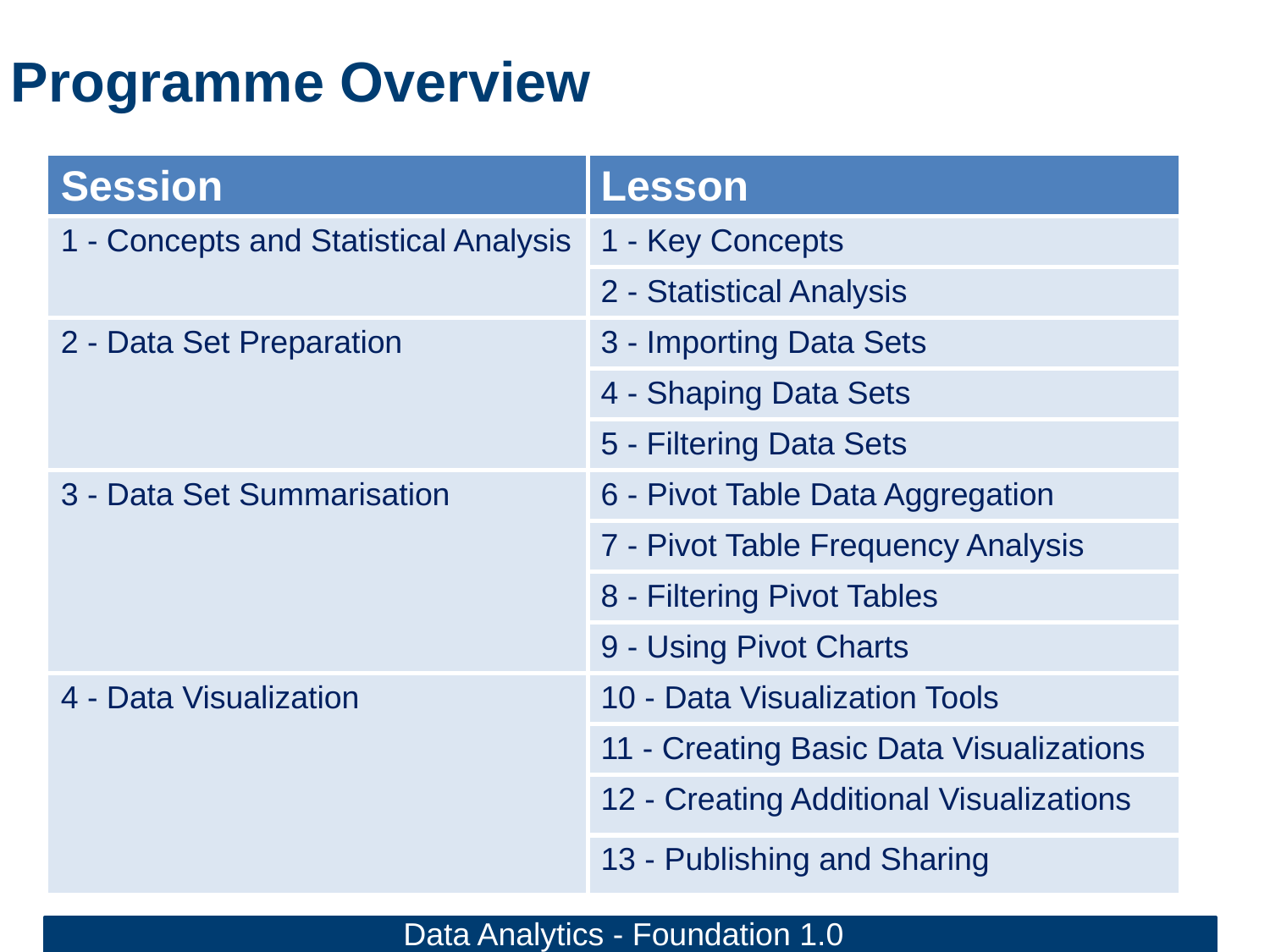

# Programme Overview
| Session | Lesson |
| --- | --- |
| 1 - Concepts and Statistical Analysis | 1 - Key Concepts |
|  | 2 - Statistical Analysis |
| 2 - Data Set Preparation | 3 - Importing Data Sets |
|  | 4 - Shaping Data Sets |
|  | 5 - Filtering Data Sets |
| 3 - Data Set Summarisation | 6 - Pivot Table Data Aggregation |
|  | 7 - Pivot Table Frequency Analysis |
|  | 8 - Filtering Pivot Tables |
|  | 9 - Using Pivot Charts |
| 4 - Data Visualization | 10 - Data Visualization Tools |
|  | 11 - Creating Basic Data Visualizations |
|  | 12 - Creating Additional Visualizations |
|  | 13 - Publishing and Sharing |
Data Analytics - Foundation 1.0